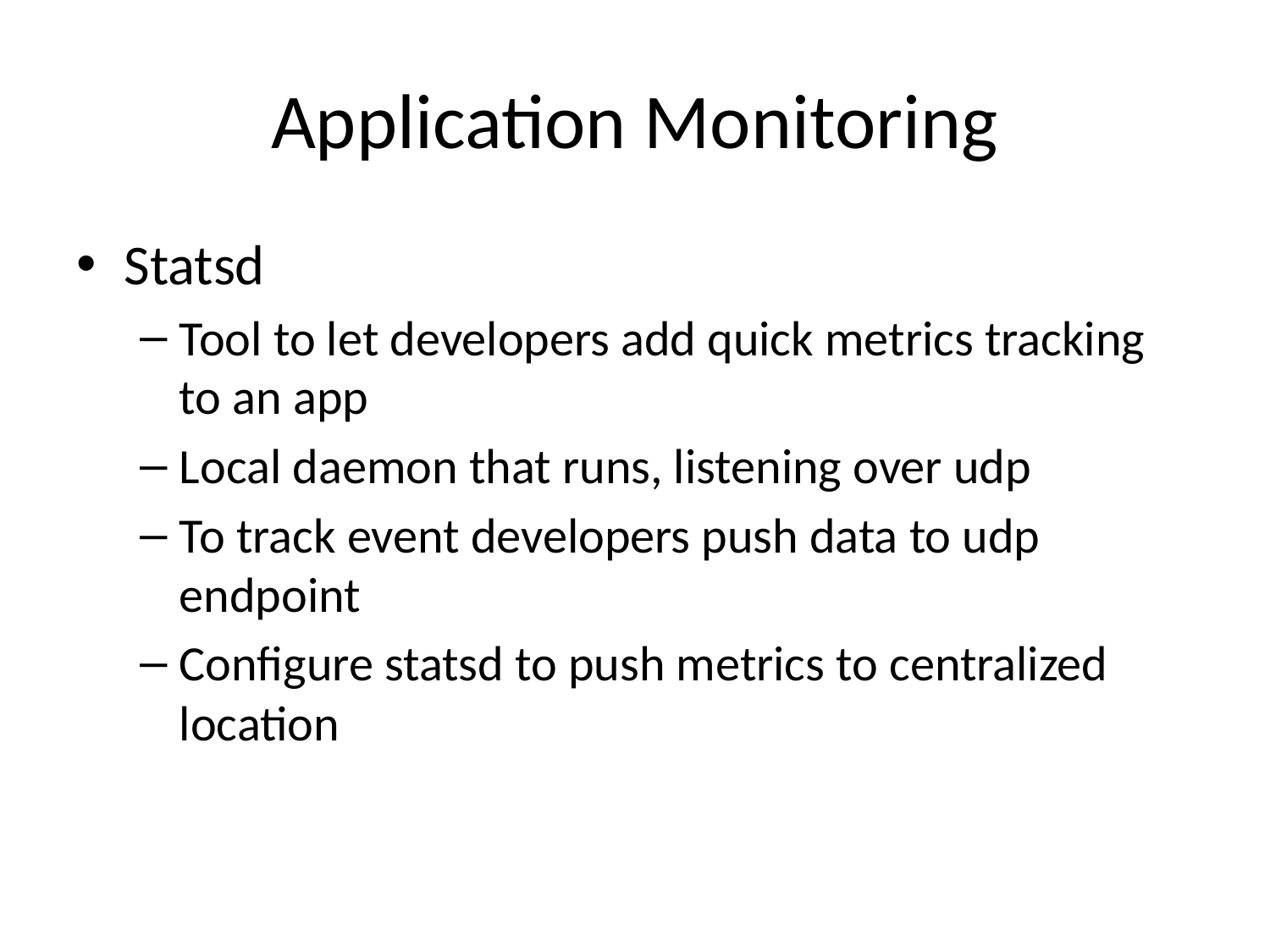

# Application Monitoring
Statsd
Tool to let developers add quick metrics tracking to an app
Local daemon that runs, listening over udp
To track event developers push data to udp endpoint
Configure statsd to push metrics to centralized location